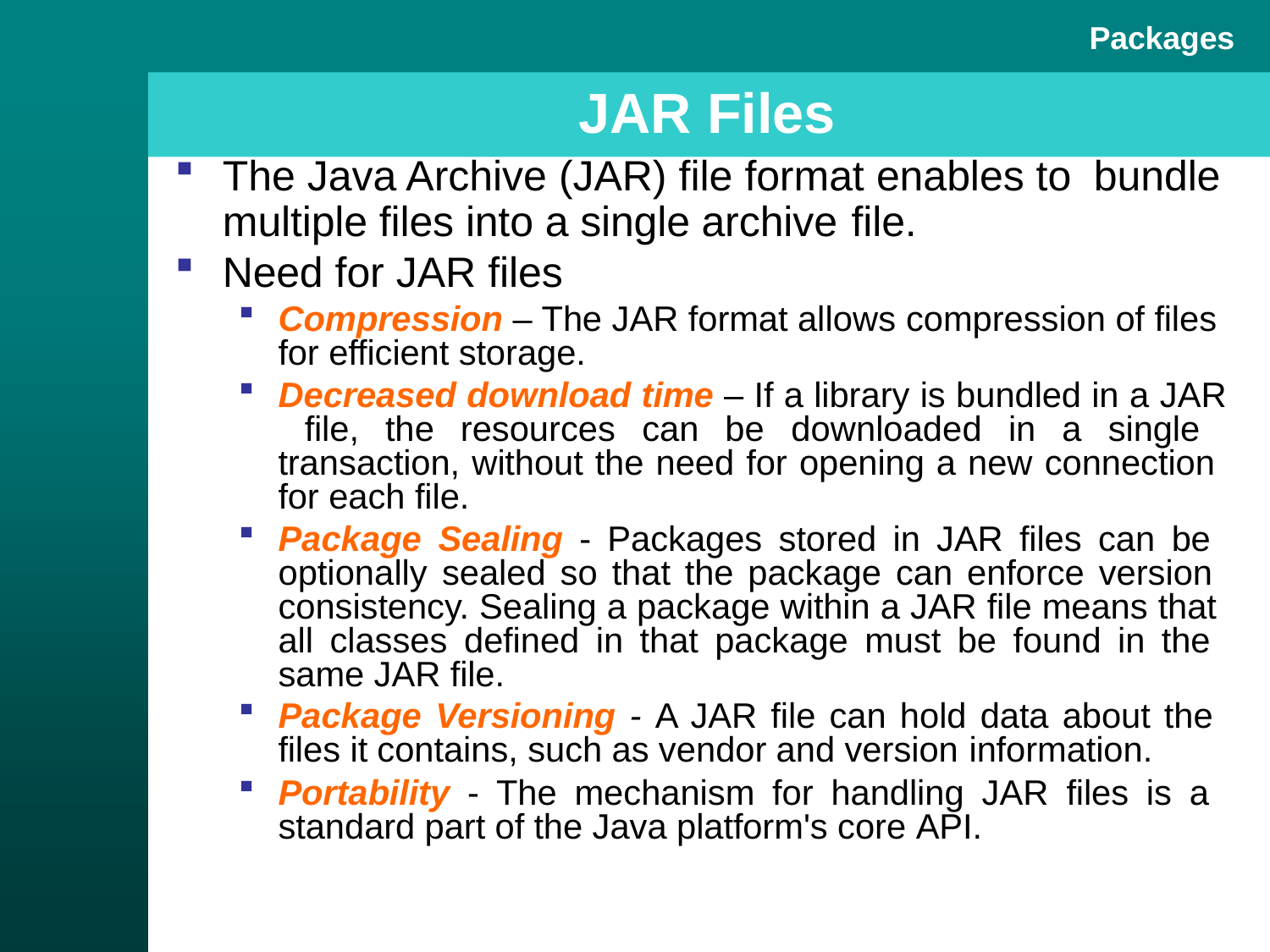

Packages
# JAR Files

The Java Archive (JAR) file format enables to bundle
multiple files into a single archive file.
Need for JAR files
Compression – The JAR format allows compression of files  for efficient storage.
Decreased download time – If a library is bundled in a JAR  file, the resources can be downloaded in a single  transaction, without the need for opening a new connection  for each file.
Package Sealing - Packages stored in JAR files can be  optionally sealed so that the package can enforce version  consistency. Sealing a package within a JAR file means that  all classes defined in that package must be found in the  same JAR file.
Package Versioning - A JAR file can hold data about the  files it contains, such as vendor and version information.
Portability - The mechanism for handling JAR files is a  standard part of the Java platform's core API.